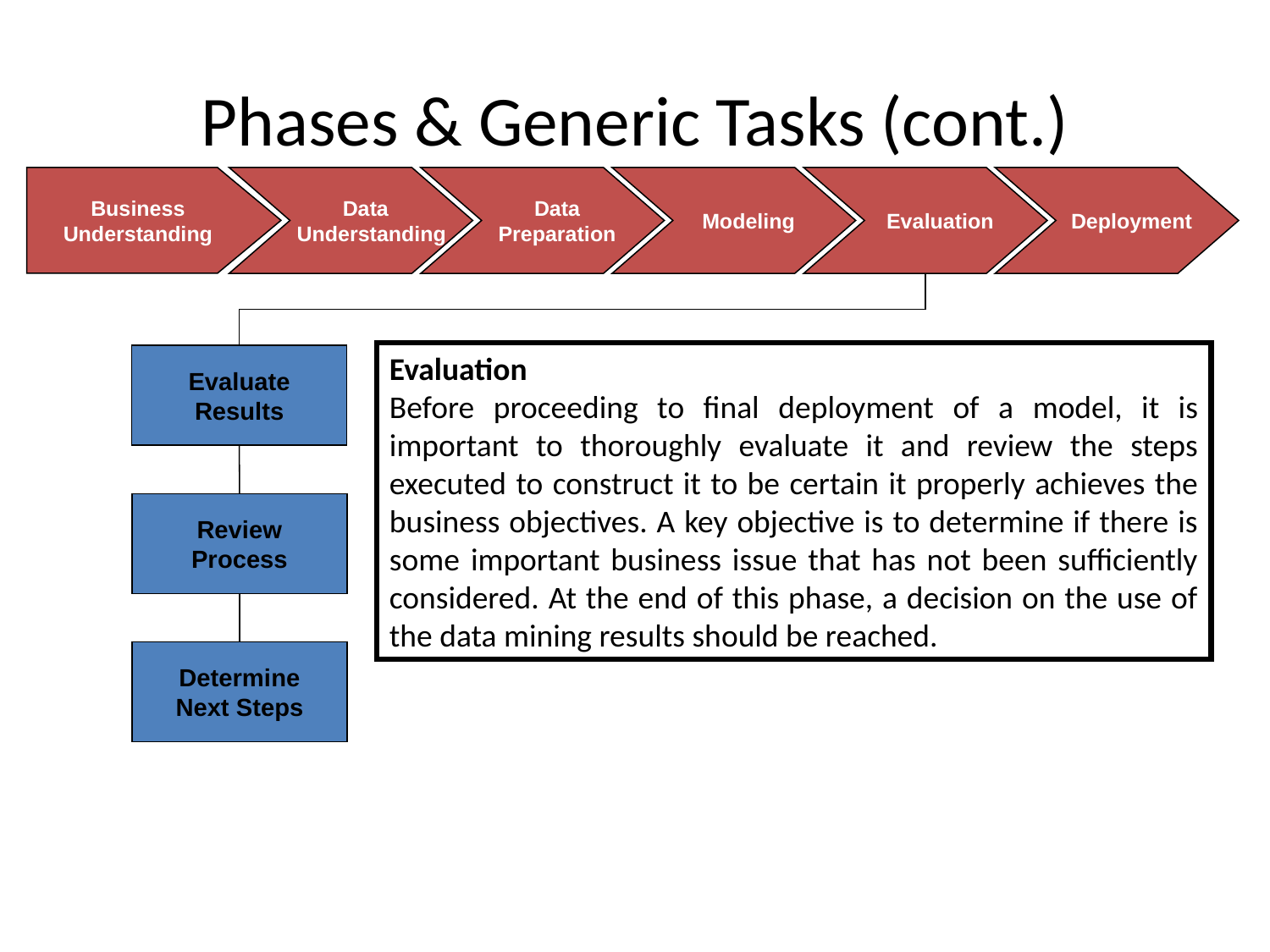

# Phases & Generic Tasks (cont.)
Business
Understanding
     Data
       Understanding
     Data
     Preparation
     Modeling
     Evaluation
     Deployment
Evaluation
Before proceeding to final deployment of a model, it is important to thoroughly evaluate it and review the steps executed to construct it to be certain it properly achieves the business objectives. A key objective is to determine if there is some important business issue that has not been sufficiently considered. At the end of this phase, a decision on the use of the data mining results should be reached.
Evaluate
Results
Review
Process
Determine
Next Steps